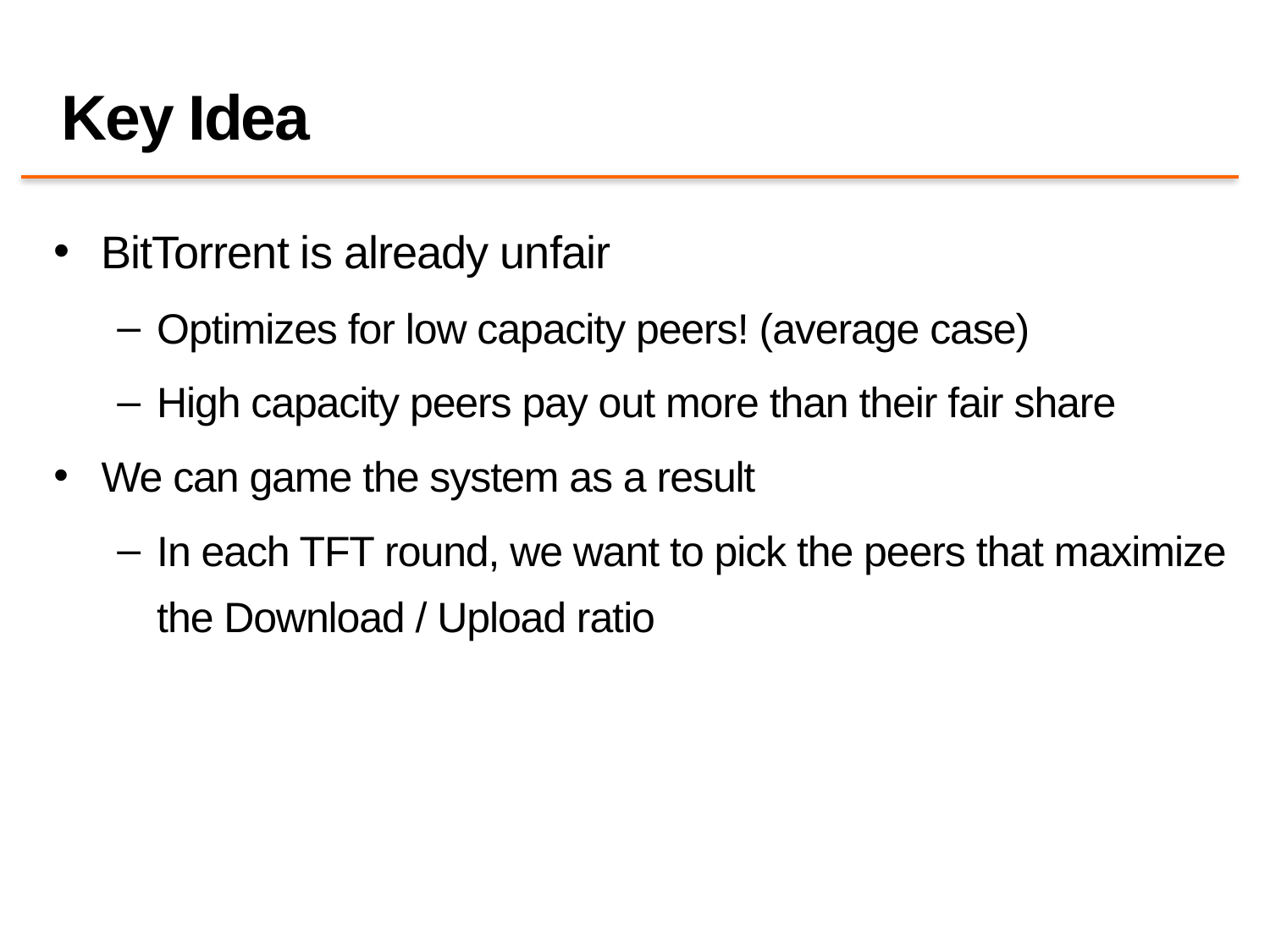

# Key Idea
BitTorrent is already unfair
Optimizes for low capacity peers! (average case)
High capacity peers pay out more than their fair share
We can game the system as a result
In each TFT round, we want to pick the peers that maximize the Download / Upload ratio